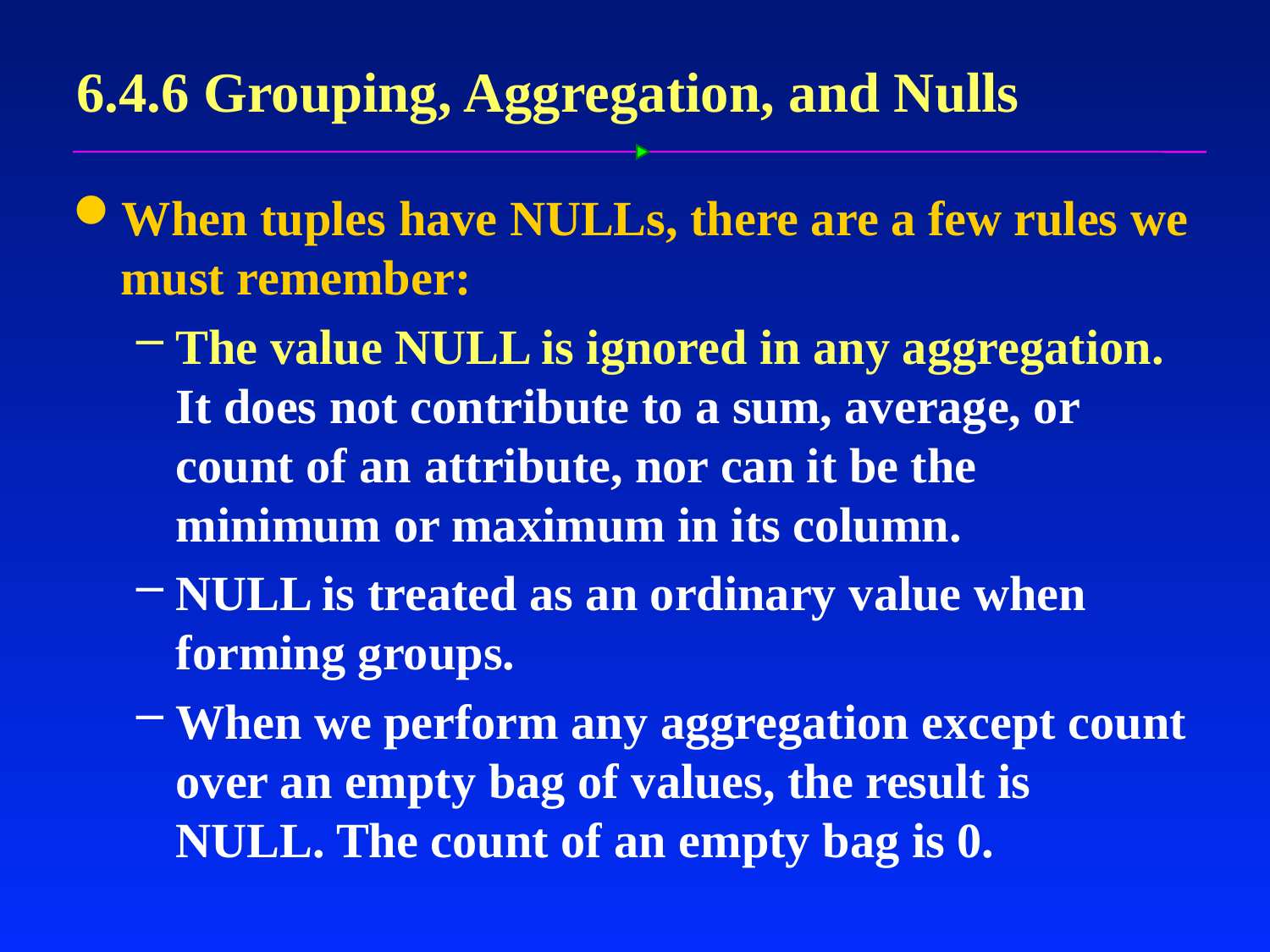

# 6.4.6 Grouping, Aggregation, and Nulls

When tuples have NULLs, there are a few rules we must remember:
The value NULL is ignored in any aggregation. It does not contribute to a sum, average, or count of an attribute, nor can it be the minimum or maximum in its column.
NULL is treated as an ordinary value when forming groups.
When we perform any aggregation except count over an empty bag of values, the result is NULL. The count of an empty bag is 0.